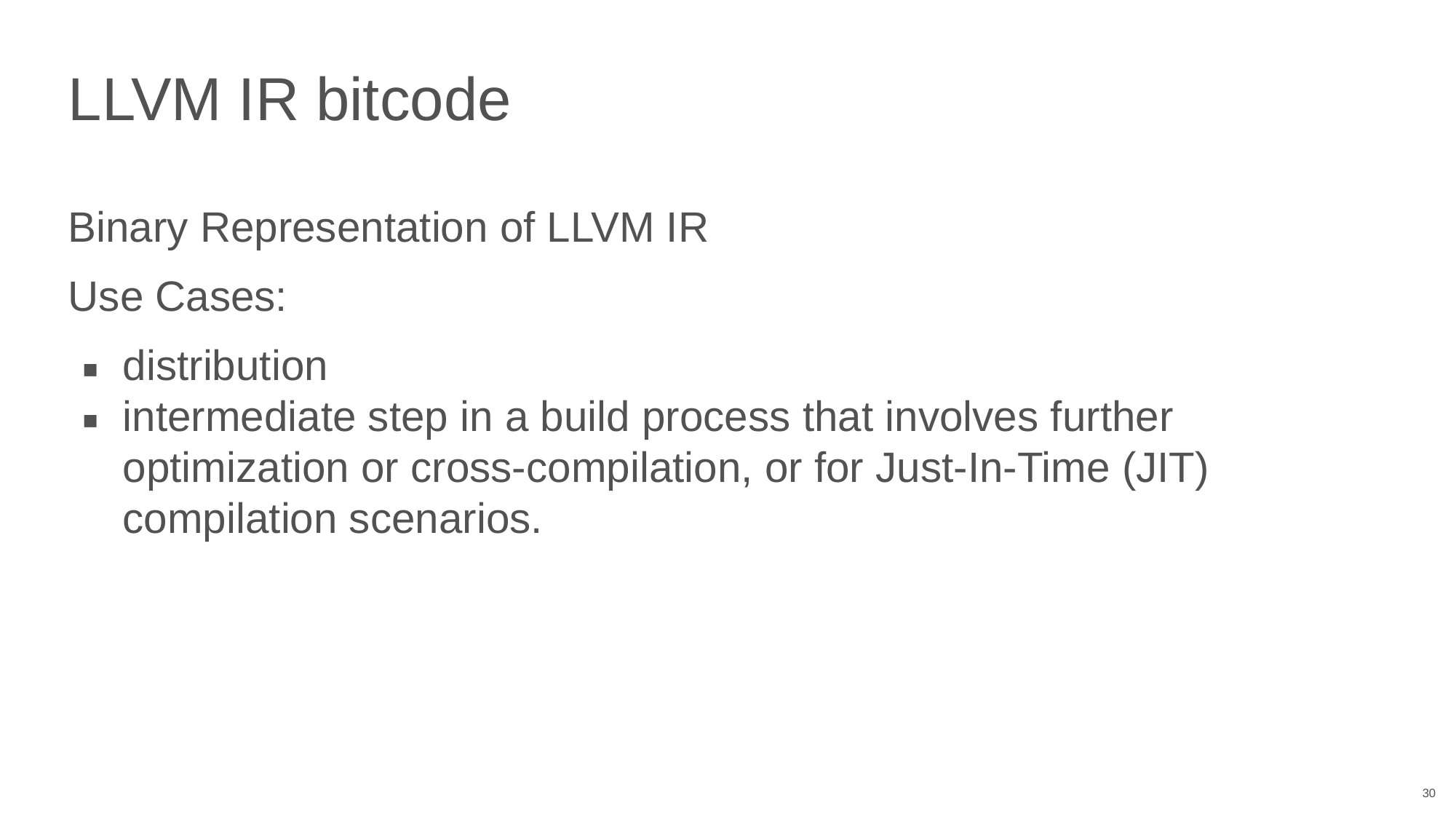

# LLVM IR bitcode
Binary Representation of LLVM IR
Use Cases:
distribution
intermediate step in a build process that involves further optimization or cross-compilation, or for Just-In-Time (JIT) compilation scenarios.